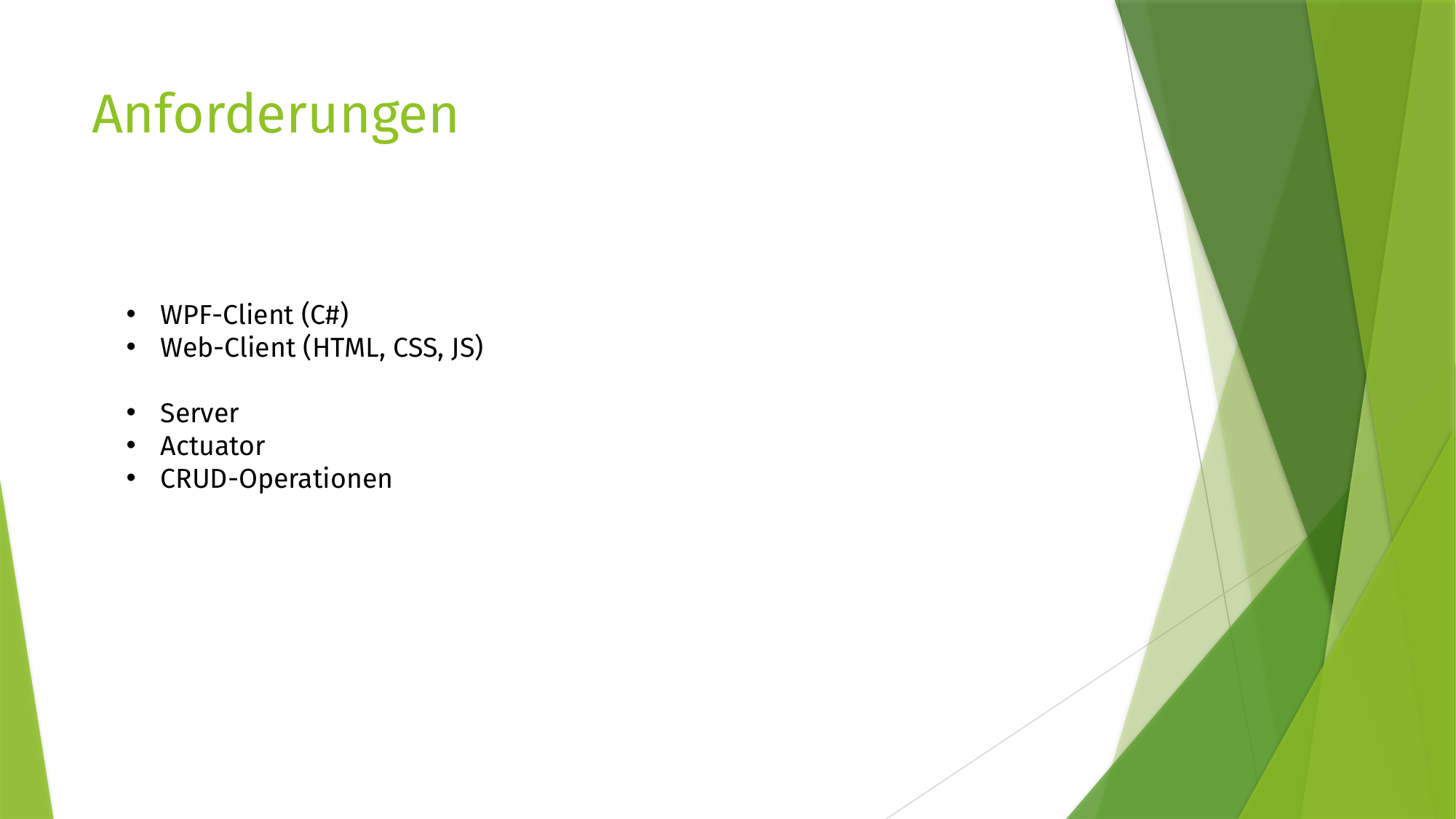

# Anforderungen
WPF-Client (C#)
Web-Client (HTML, CSS, JS)

Server
Actuator
CRUD-Operationen